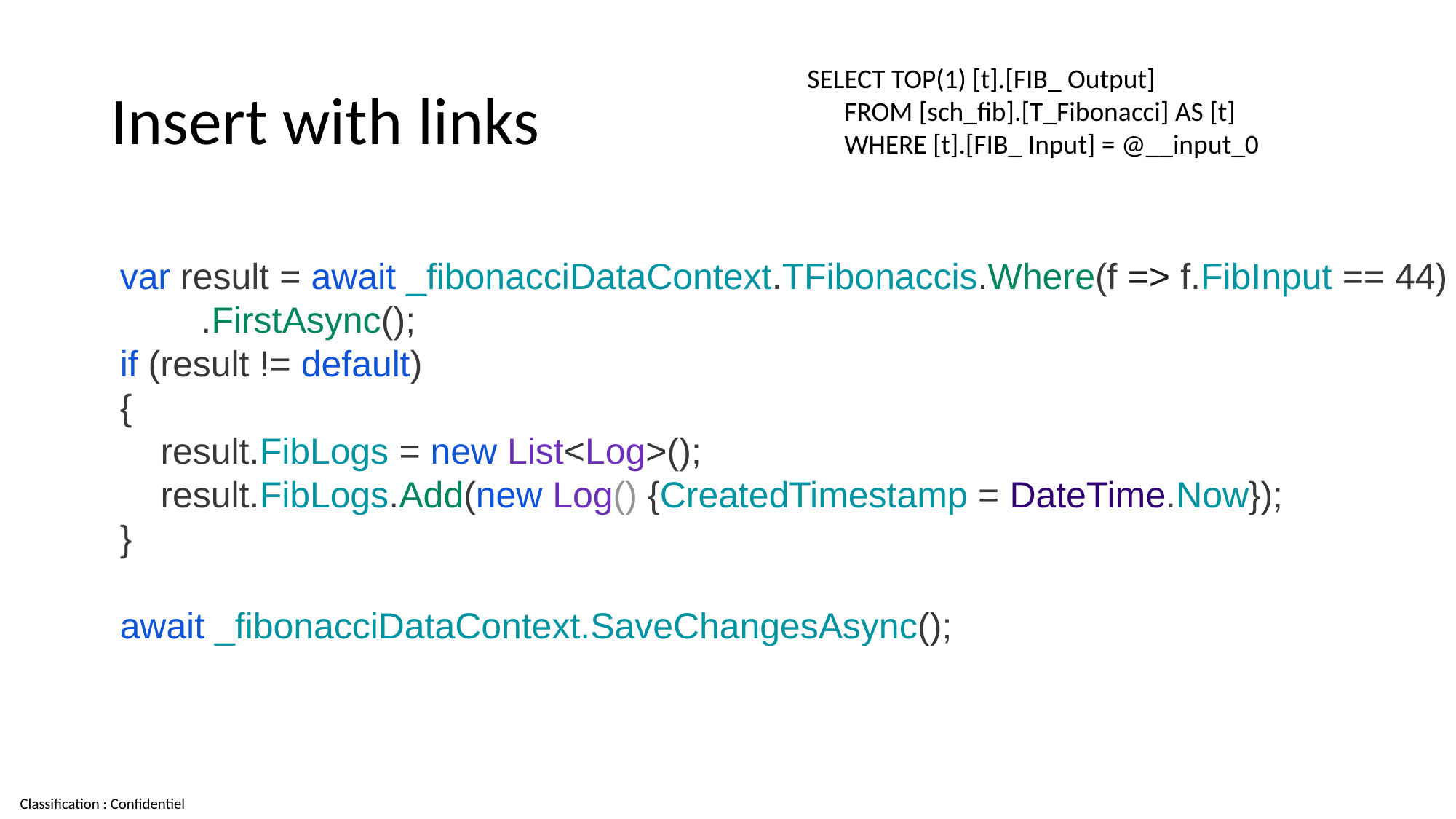

# Insert with links
SELECT TOP(1) [t].[FIB_ Output]
      FROM [sch_fib].[T_Fibonacci] AS [t]
      WHERE [t].[FIB_ Input] = @__input_0

var result = await _fibonacciDataContext.TFibonaccis.Where(f => f.FibInput == 44)
        .FirstAsync();
if (result != default)
{
    result.FibLogs = new List<Log>();
    result.FibLogs.Add(new Log() {CreatedTimestamp = DateTime.Now});
}
await _fibonacciDataContext.SaveChangesAsync();